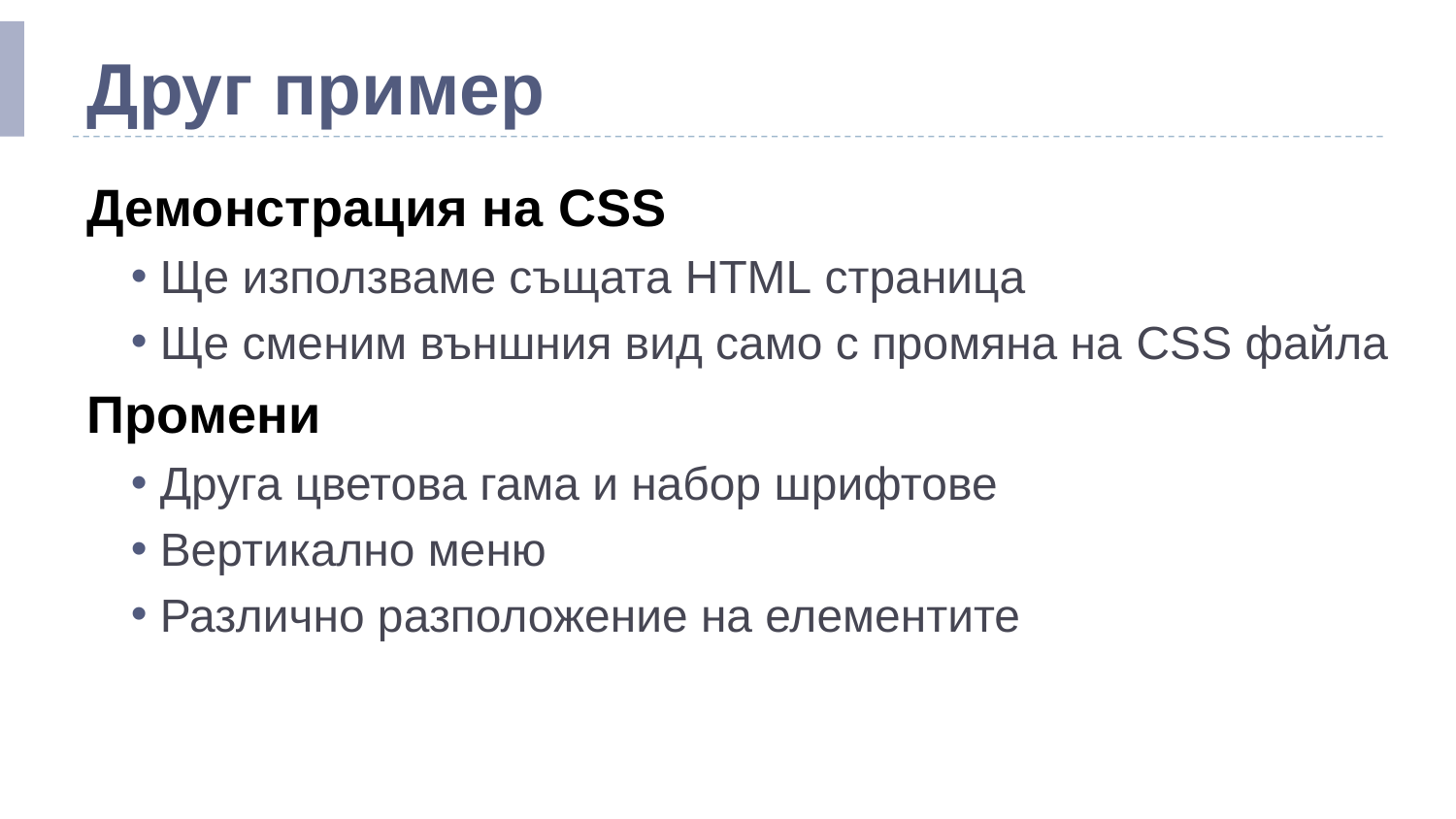

# Друг пример
Демонстрация на CSS
Ще използваме същата HTML страница
Ще сменим външния вид само с промяна на CSS файла
Промени
Друга цветова гама и набор шрифтове
Вертикално меню
Различно разположение на елементите